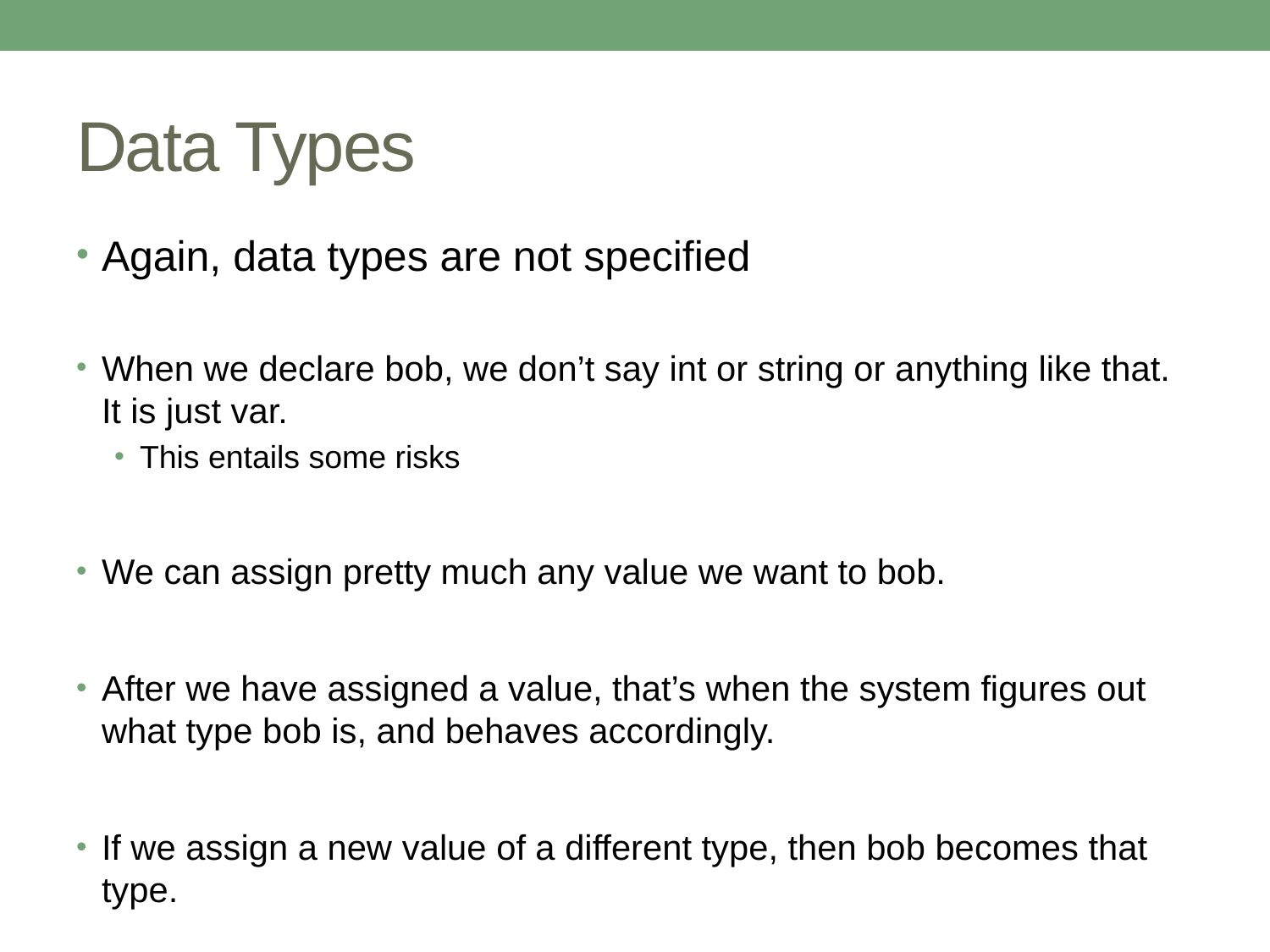

# Data Types
Again, data types are not specified

When we declare bob, we don’t say int or string or anything like that. It is just var.
This entails some risks

We can assign pretty much any value we want to bob.

After we have assigned a value, that’s when the system figures out what type bob is, and behaves accordingly.

If we assign a new value of a different type, then bob becomes that type.